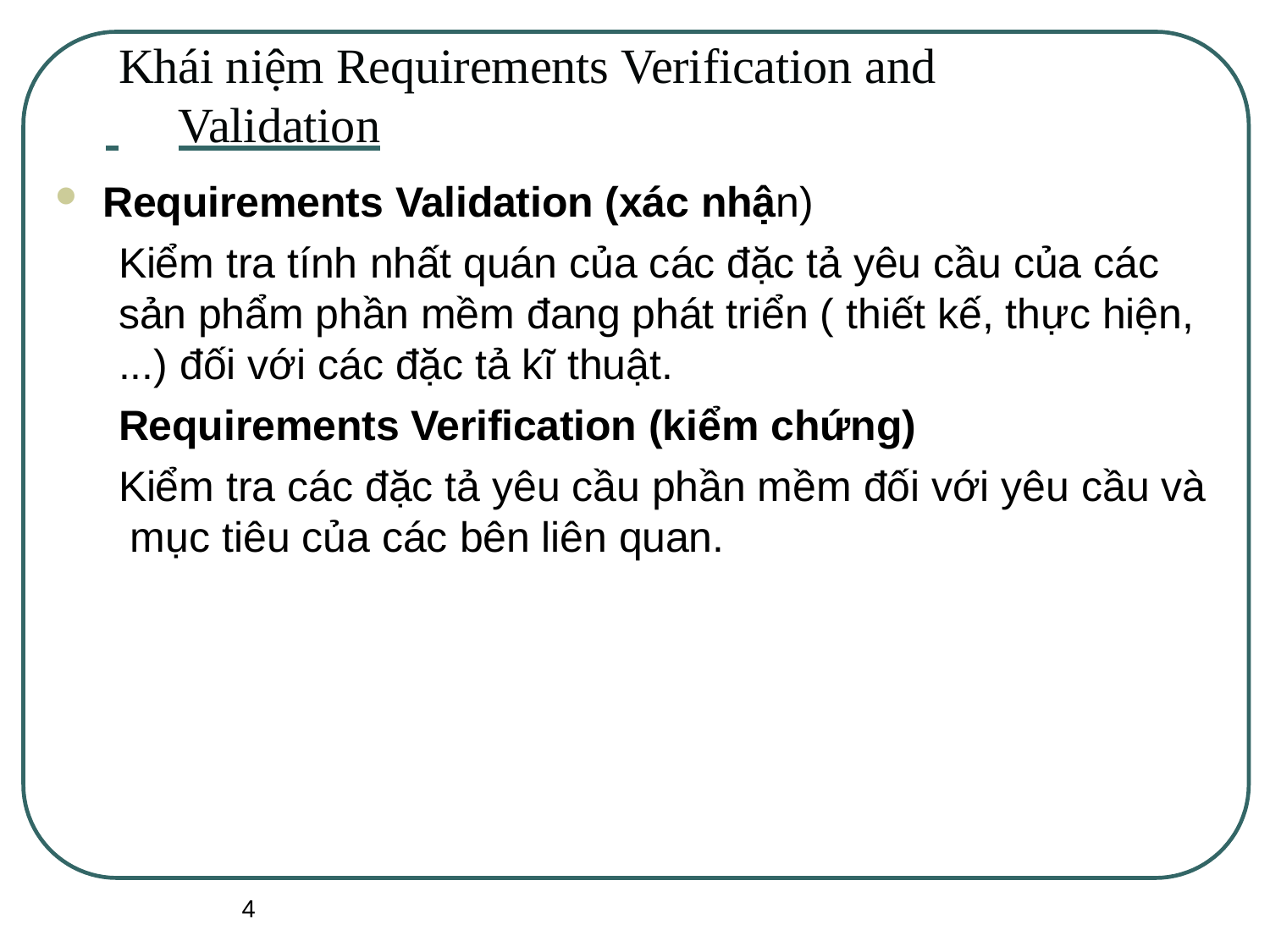

# Khái niệm Requirements Verification and
 	Validation
Requirements Validation (xác nhận)
Kiểm tra tính nhất quán của các đặc tả yêu cầu của các  sản phẩm phần mềm đang phát triển ( thiết kế, thực hiện,
...) đối với các đặc tả kĩ thuật.
Requirements Verification (kiểm chứng)
Kiểm tra các đặc tả yêu cầu phần mềm đối với yêu cầu và  mục tiêu của các bên liên quan.
4